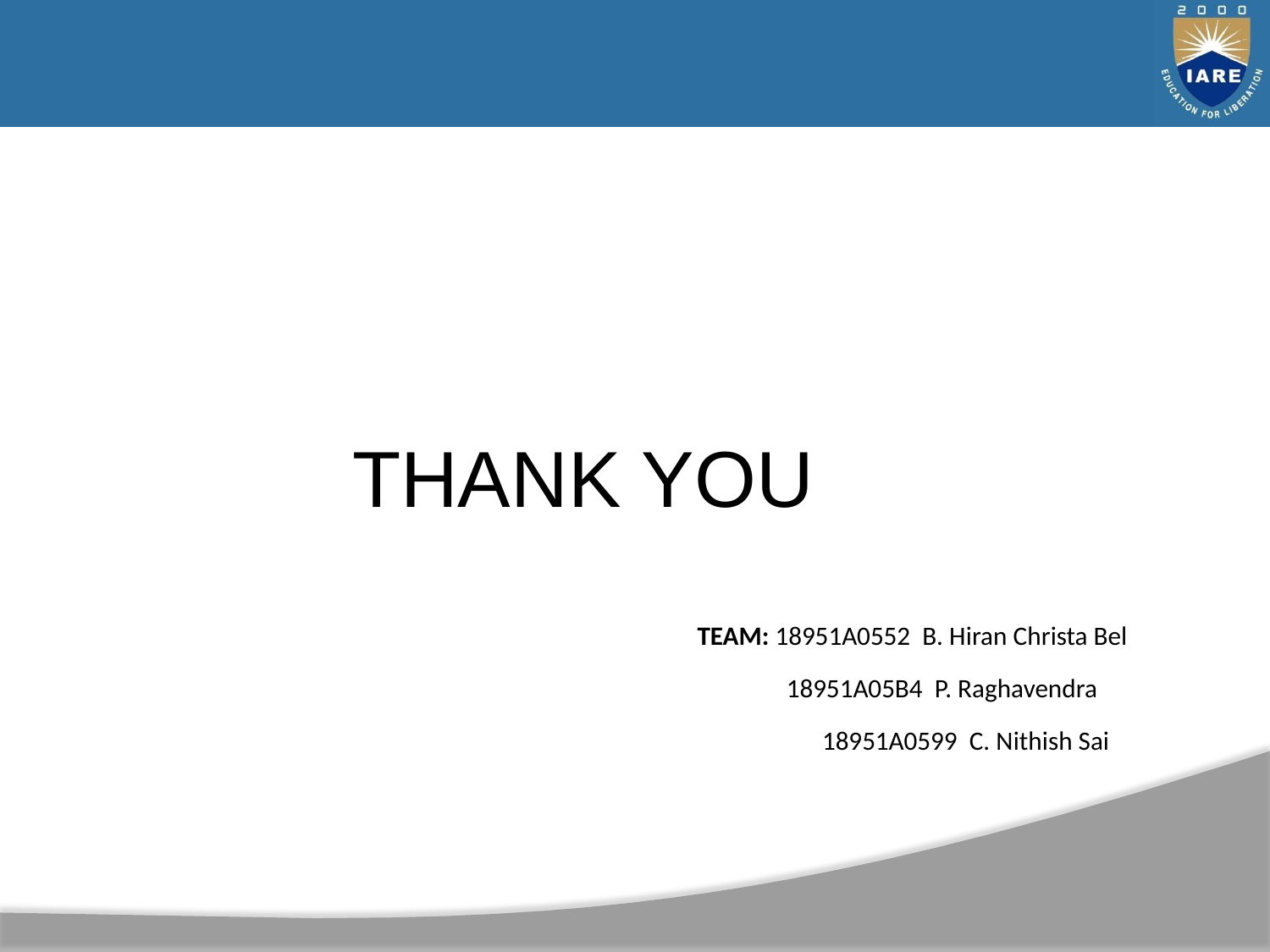

THANK YOU

TEAM: 18951A0552  B. Hiran Christa Bel
          18951A05B4  P. Raghavendra
                  18951A0599  C. Nithish Sai